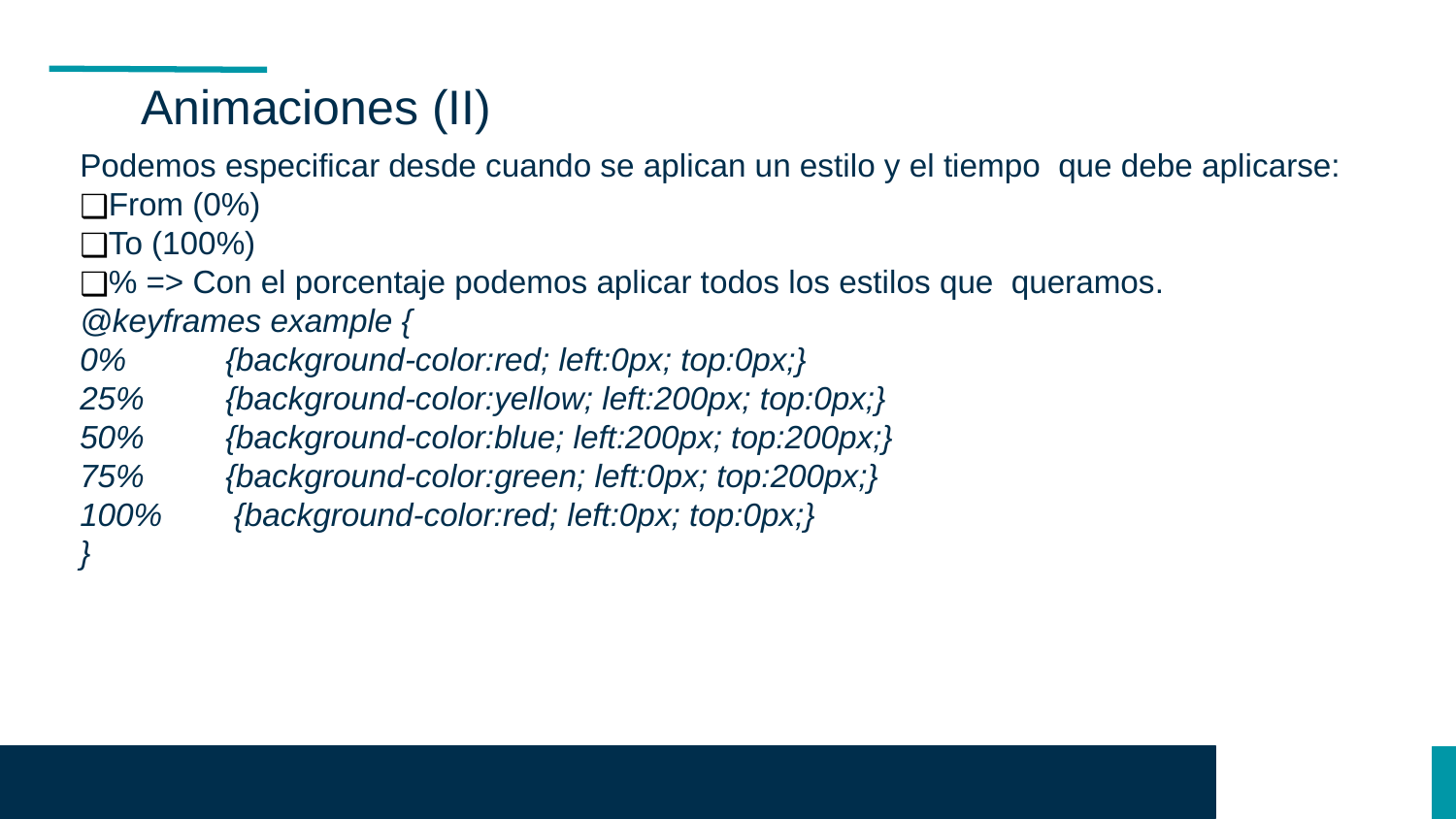

Animaciones (II)
Podemos especificar desde cuando se aplican un estilo y el tiempo  que debe aplicarse:
From (0%)
To (100%)
% => Con el porcentaje podemos aplicar todos los estilos que  queramos.
@keyframes example {
0%	{background-color:red; left:0px; top:0px;}
25%	{background-color:yellow; left:200px; top:0px;}
50%	{background-color:blue; left:200px; top:200px;}
75%	{background-color:green; left:0px; top:200px;}
100%        {background-color:red; left:0px; top:0px;}
}